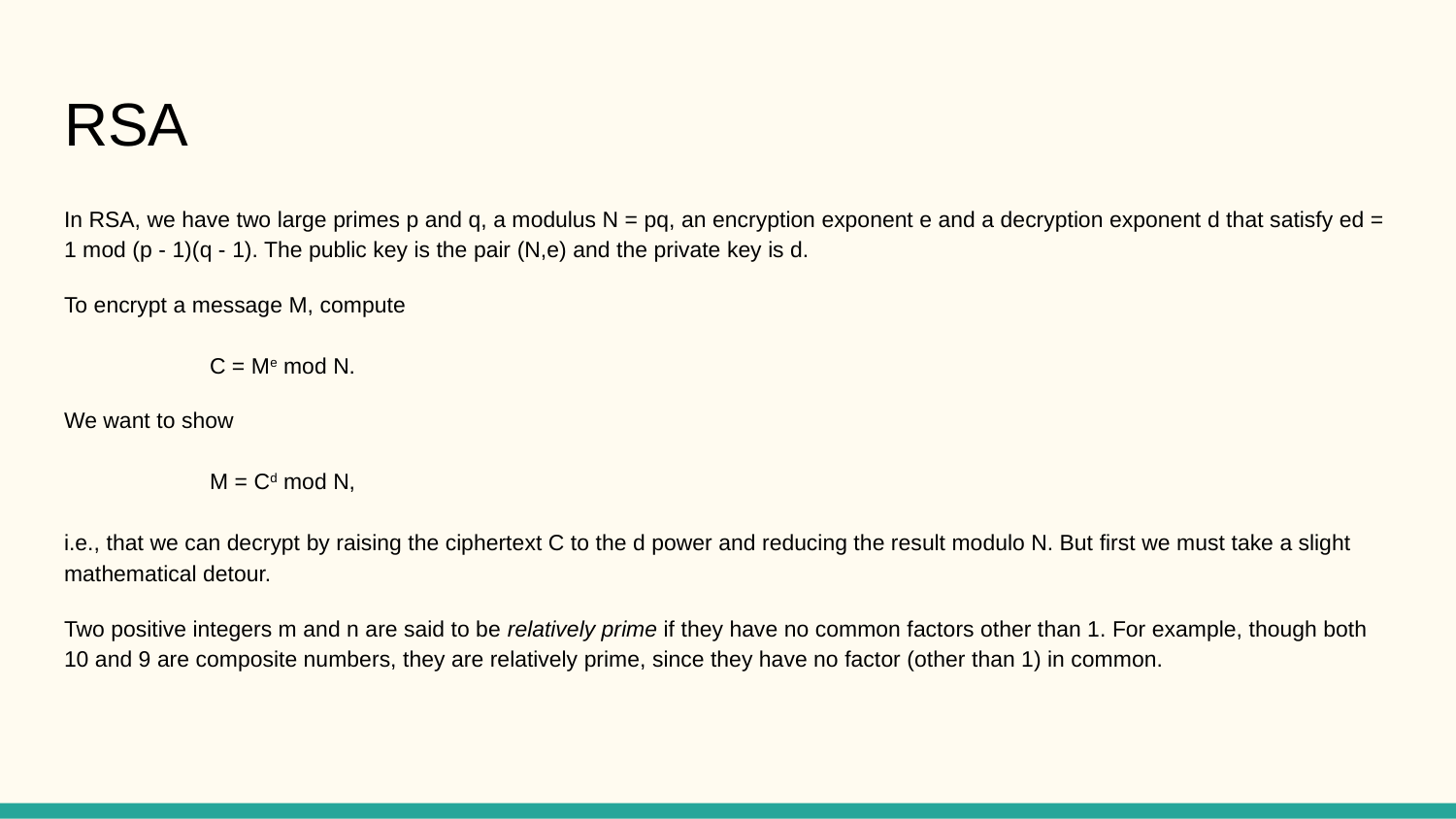

# RSA
In RSA, we have two large primes p and q, a modulus N = pq, an encryption exponent e and a decryption exponent d that satisfy ed = 1 mod (p - 1)(q - 1). The public key is the pair (N,e) and the private key is d.
To encrypt a message M, compute
  	C = Me mod N.
We want to show
  	M = Cd mod N,
i.e., that we can decrypt by raising the ciphertext C to the d power and reducing the result modulo N. But first we must take a slight mathematical detour.
Two positive integers m and n are said to be relatively prime if they have no common factors other than 1. For example, though both 10 and 9 are composite numbers, they are relatively prime, since they have no factor (other than 1) in common.